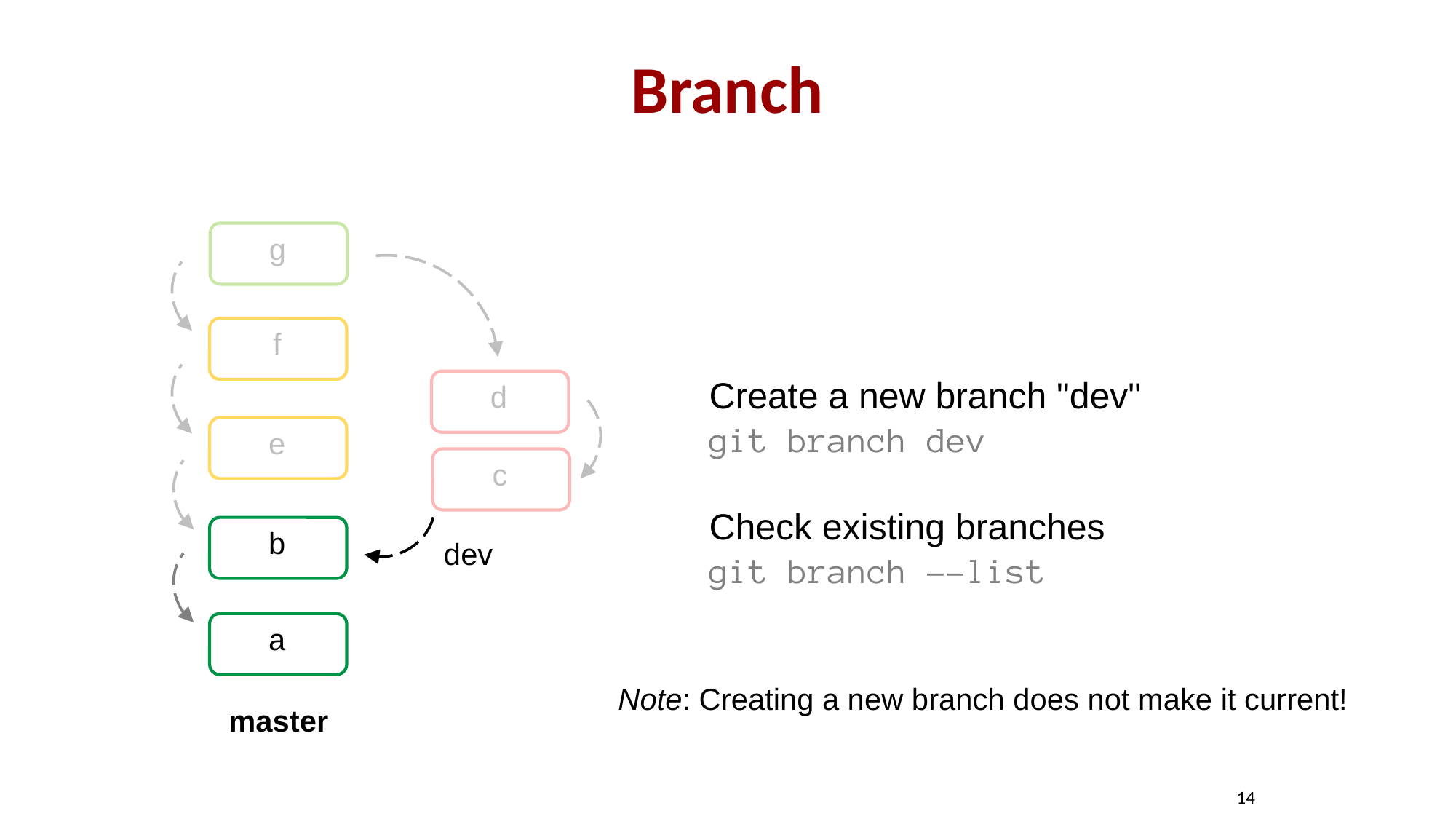

# Branch

g

f

Create a new branch "dev"
git branch dev

Check existing branches
git branch --list

d

e

c

b
dev

a
Note: Creating a new branch does not make it current!
master
14